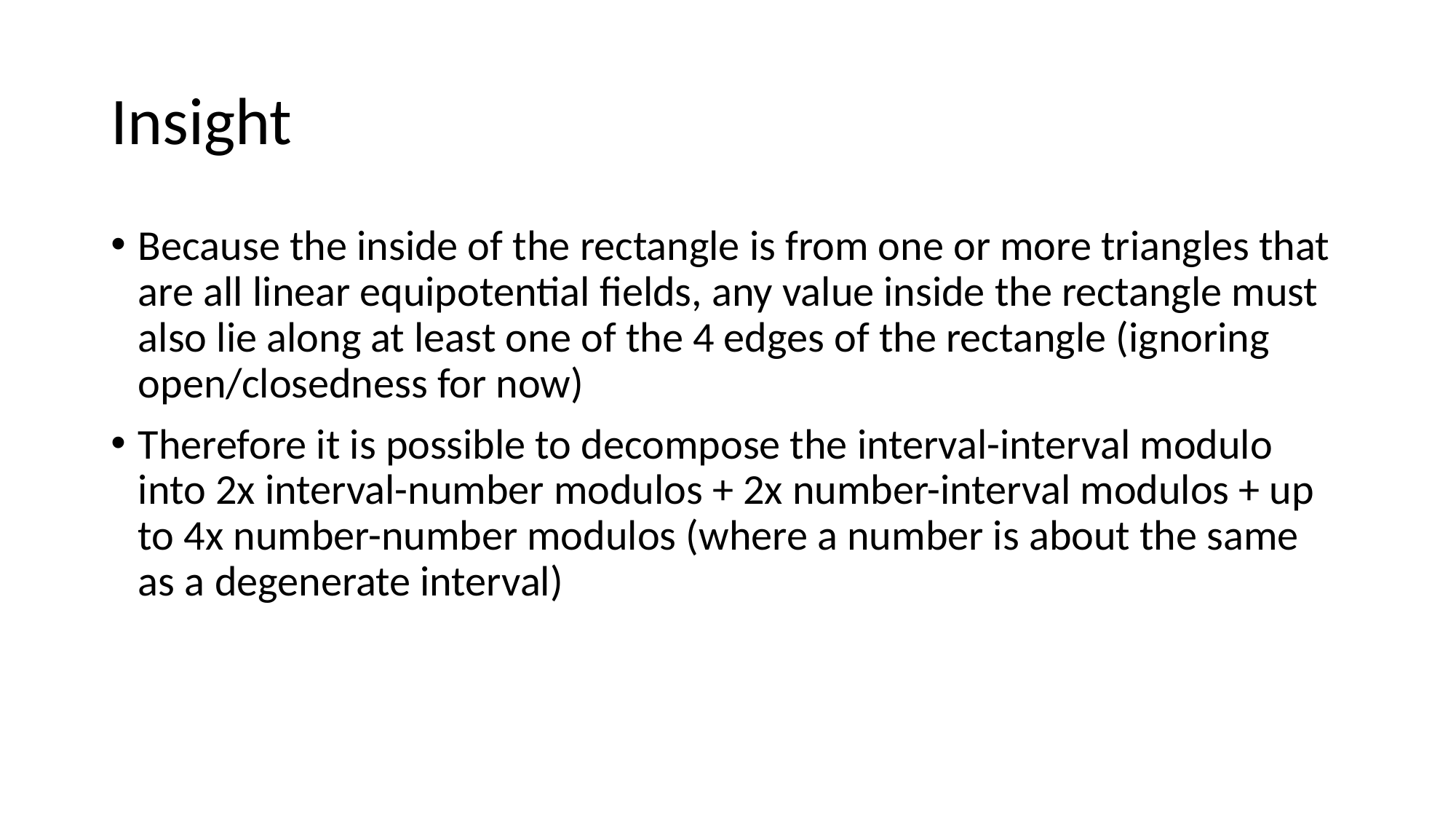

# Insight
Because the inside of the rectangle is from one or more triangles that are all linear equipotential fields, any value inside the rectangle must also lie along at least one of the 4 edges of the rectangle (ignoring open/closedness for now)
Therefore it is possible to decompose the interval-interval modulo into 2x interval-number modulos + 2x number-interval modulos + up to 4x number-number modulos (where a number is about the same as a degenerate interval)